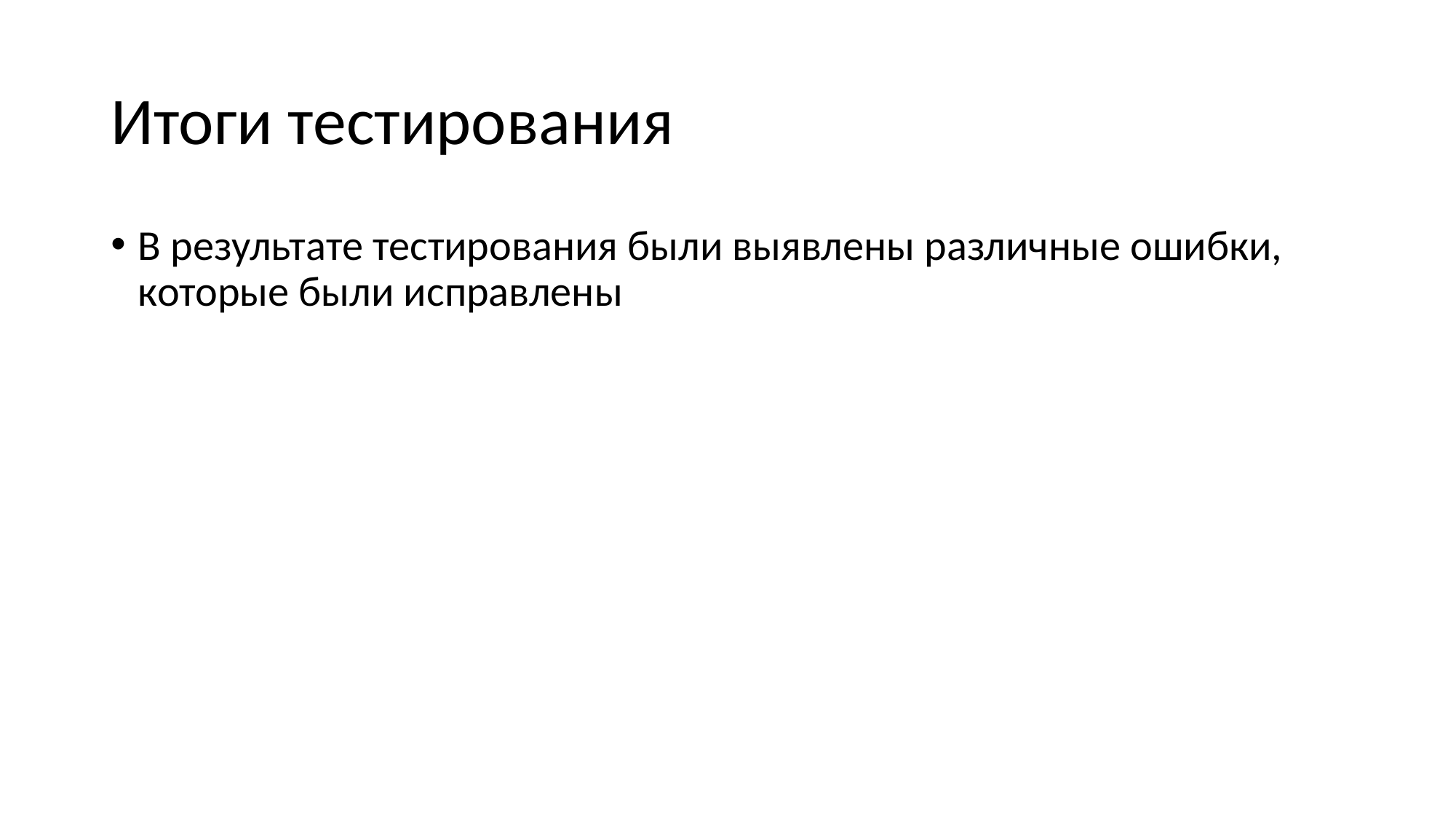

# Итоги тестирования
В результате тестирования были выявлены различные ошибки, которые были исправлены